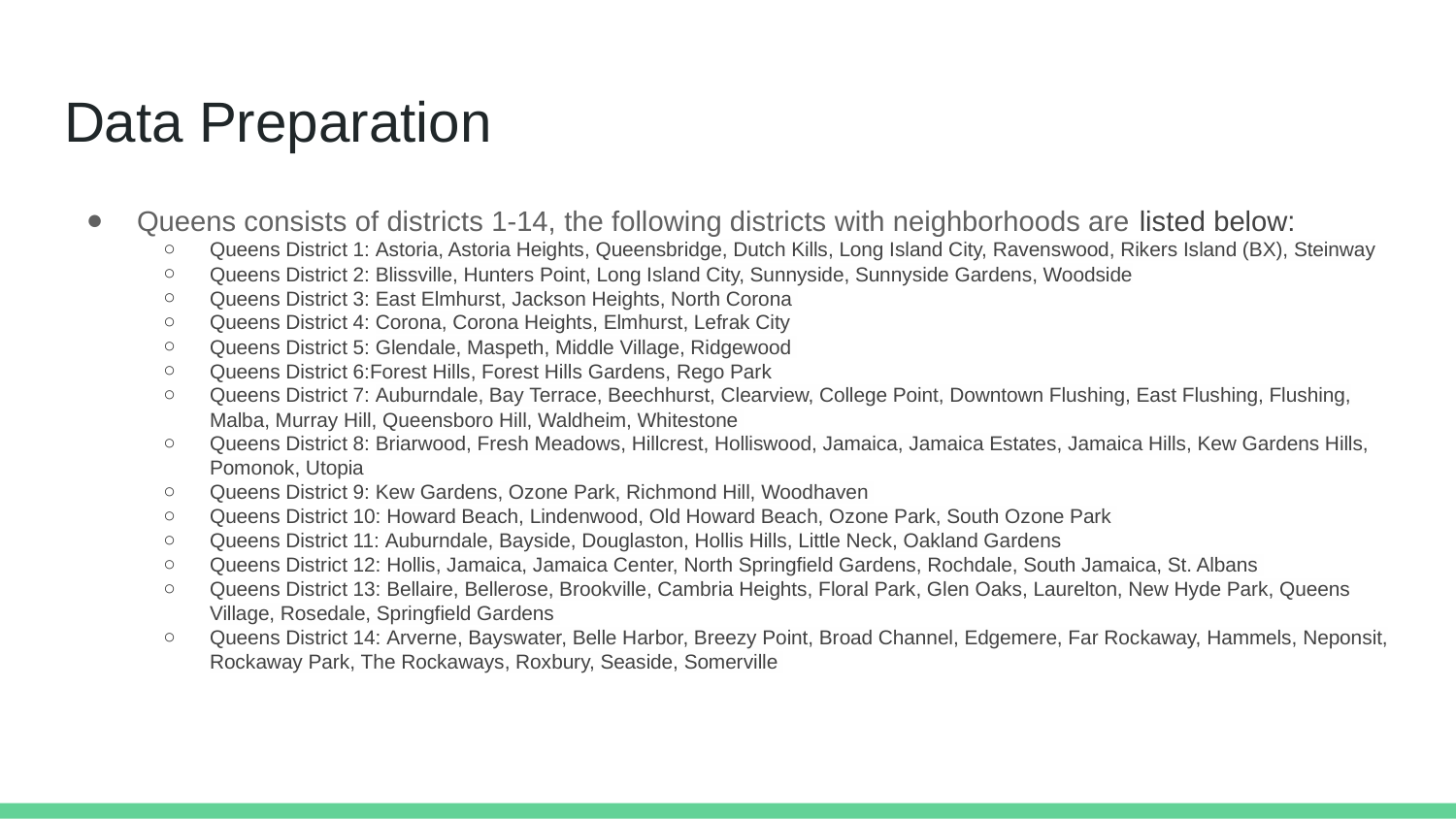

# Data Preparation

Queens consists of districts 1-14, the following districts with neighborhoods are listed below:
Queens District 1: Astoria, Astoria Heights, Queensbridge, Dutch Kills, Long Island City, Ravenswood, Rikers Island (BX), Steinway
Queens District 2: Blissville, Hunters Point, Long Island City, Sunnyside, Sunnyside Gardens, Woodside
Queens District 3: East Elmhurst, Jackson Heights, North Corona
Queens District 4: Corona, Corona Heights, Elmhurst, Lefrak City
Queens District 5: Glendale, Maspeth, Middle Village, Ridgewood
Queens District 6:Forest Hills, Forest Hills Gardens, Rego Park
Queens District 7: Auburndale, Bay Terrace, Beechhurst, Clearview, College Point, Downtown Flushing, East Flushing, Flushing, Malba, Murray Hill, Queensboro Hill, Waldheim, Whitestone
Queens District 8: Briarwood, Fresh Meadows, Hillcrest, Holliswood, Jamaica, Jamaica Estates, Jamaica Hills, Kew Gardens Hills, Pomonok, Utopia
Queens District 9: Kew Gardens, Ozone Park, Richmond Hill, Woodhaven
Queens District 10: Howard Beach, Lindenwood, Old Howard Beach, Ozone Park, South Ozone Park
Queens District 11: Auburndale, Bayside, Douglaston, Hollis Hills, Little Neck, Oakland Gardens
Queens District 12: Hollis, Jamaica, Jamaica Center, North Springfield Gardens, Rochdale, South Jamaica, St. Albans
Queens District 13: Bellaire, Bellerose, Brookville, Cambria Heights, Floral Park, Glen Oaks, Laurelton, New Hyde Park, Queens Village, Rosedale, Springfield Gardens
Queens District 14: Arverne, Bayswater, Belle Harbor, Breezy Point, Broad Channel, Edgemere, Far Rockaway, Hammels, Neponsit, Rockaway Park, The Rockaways, Roxbury, Seaside, Somerville